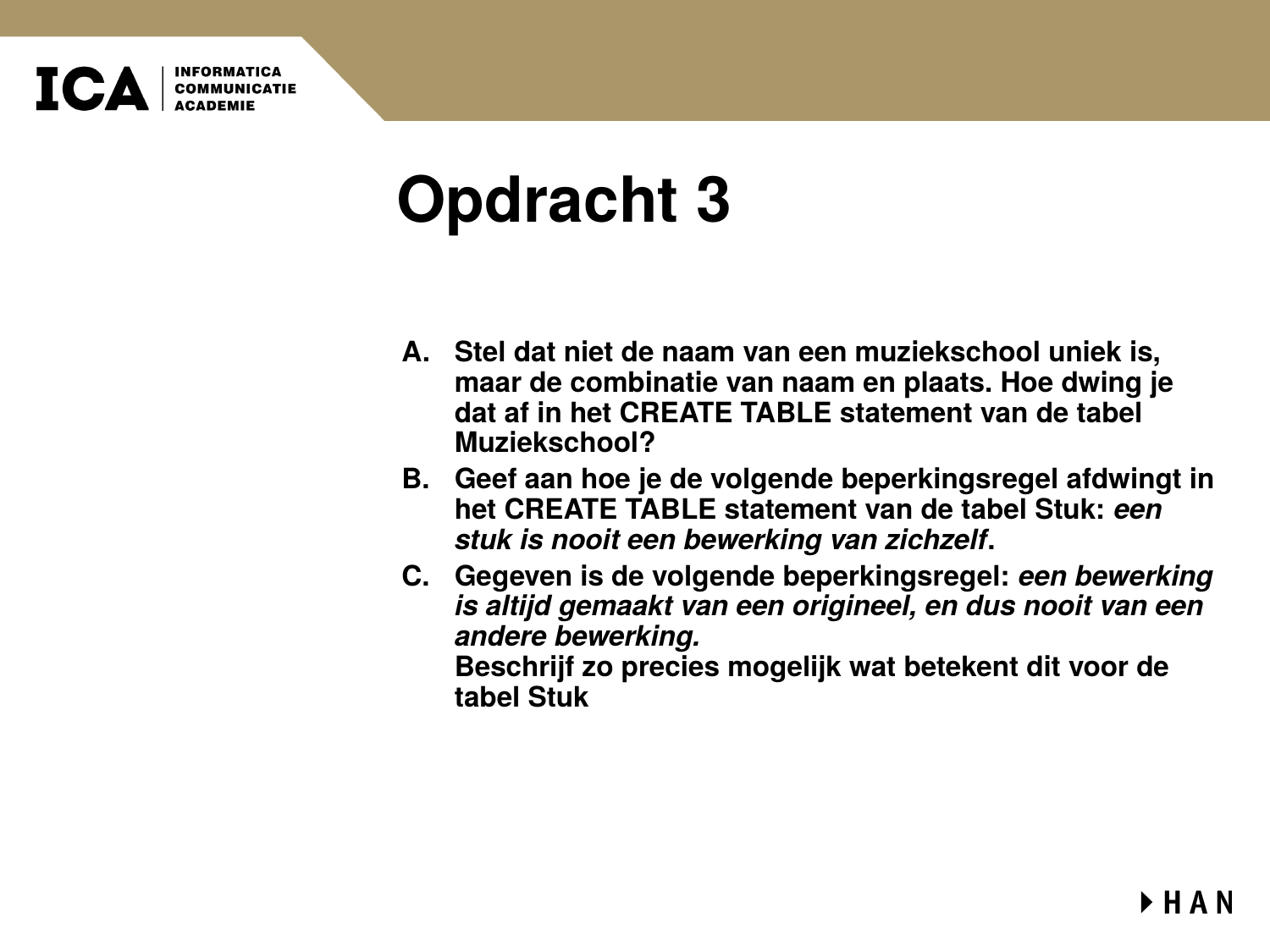

# Opdracht 3
Stel dat niet de naam van een muziekschool uniek is, maar de combinatie van naam en plaats. Hoe dwing je dat af in het CREATE TABLE statement van de tabel Muziekschool?
Geef aan hoe je de volgende beperkingsregel afdwingt in het CREATE TABLE statement van de tabel Stuk: een stuk is nooit een bewerking van zichzelf.
Gegeven is de volgende beperkingsregel: een bewerking is altijd gemaakt van een origineel, en dus nooit van een andere bewerking.
Beschrijf zo precies mogelijk wat betekent dit voor de tabel Stuk